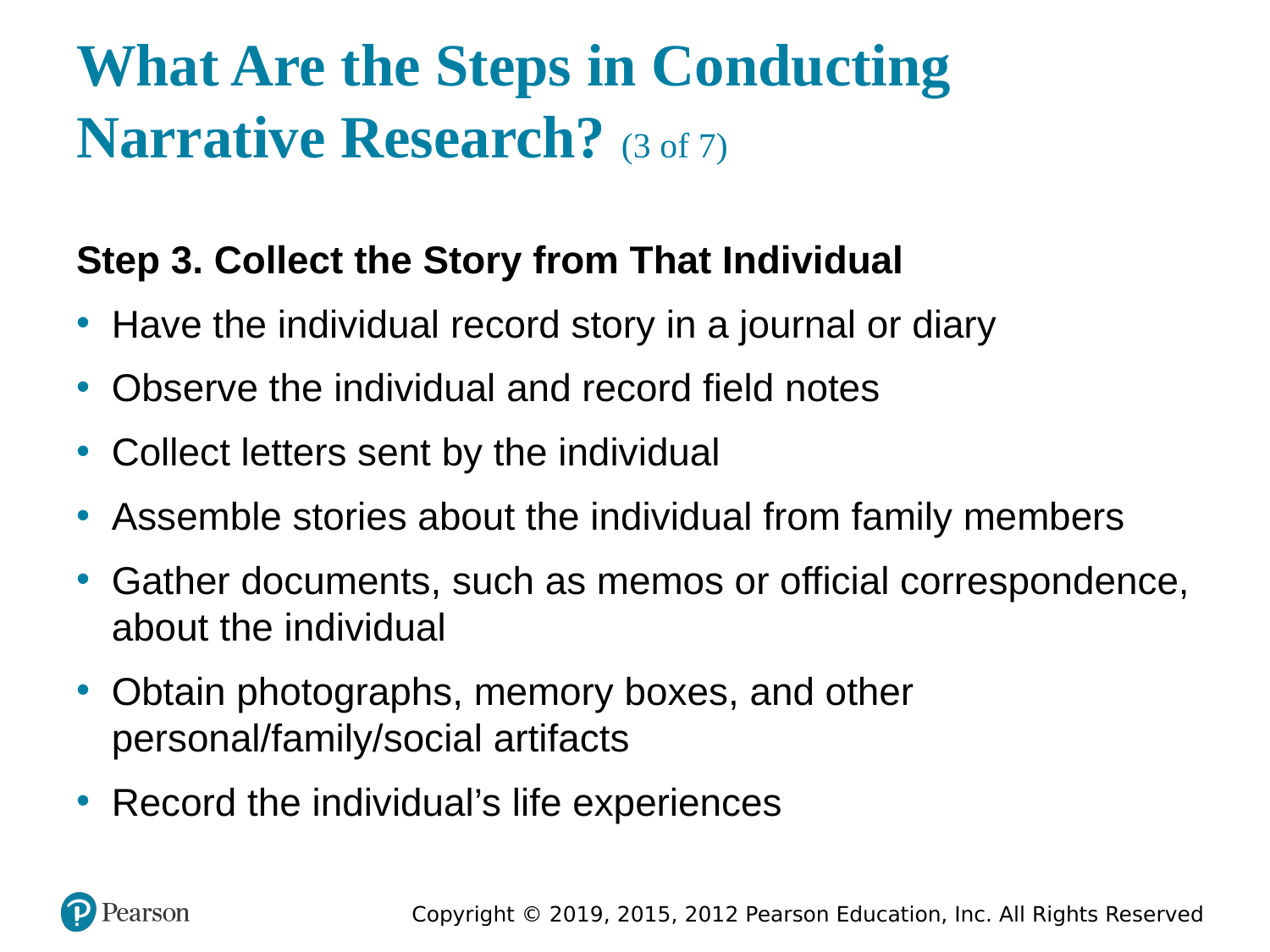

# What Are the Steps in Conducting Narrative Research? (3 of 7)
Step 3. Collect the Story from That Individual
Have the individual record story in a journal or diary
Observe the individual and record field notes
Collect letters sent by the individual
Assemble stories about the individual from family members
Gather documents, such as memos or official correspondence, about the individual
Obtain photographs, memory boxes, and other personal/family/social artifacts
Record the individual’s life experiences